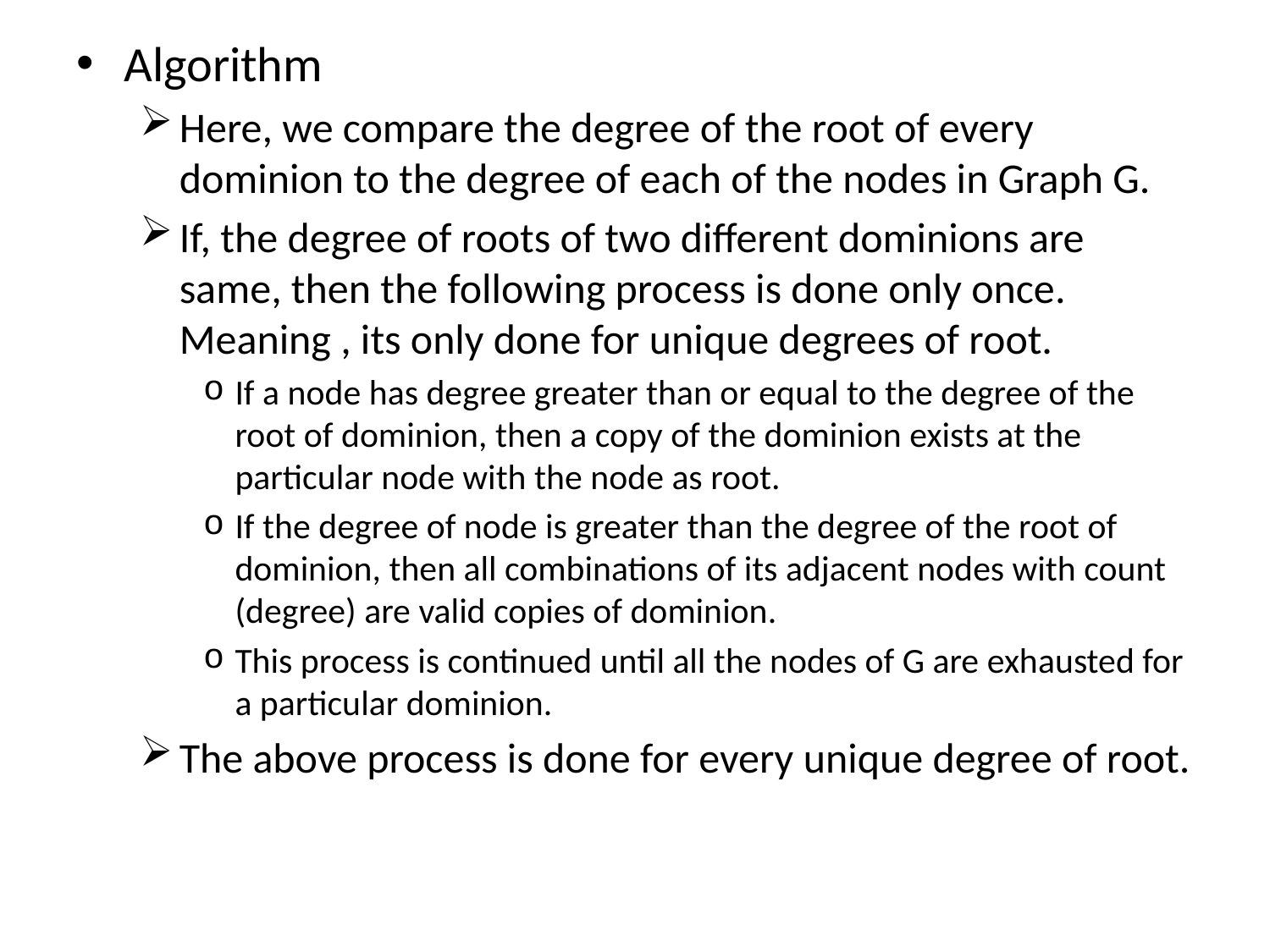

Algorithm
Here, we compare the degree of the root of every dominion to the degree of each of the nodes in Graph G.
If, the degree of roots of two different dominions are same, then the following process is done only once. Meaning , its only done for unique degrees of root.
If a node has degree greater than or equal to the degree of the root of dominion, then a copy of the dominion exists at the particular node with the node as root.
If the degree of node is greater than the degree of the root of dominion, then all combinations of its adjacent nodes with count (degree) are valid copies of dominion.
This process is continued until all the nodes of G are exhausted for a particular dominion.
The above process is done for every unique degree of root.